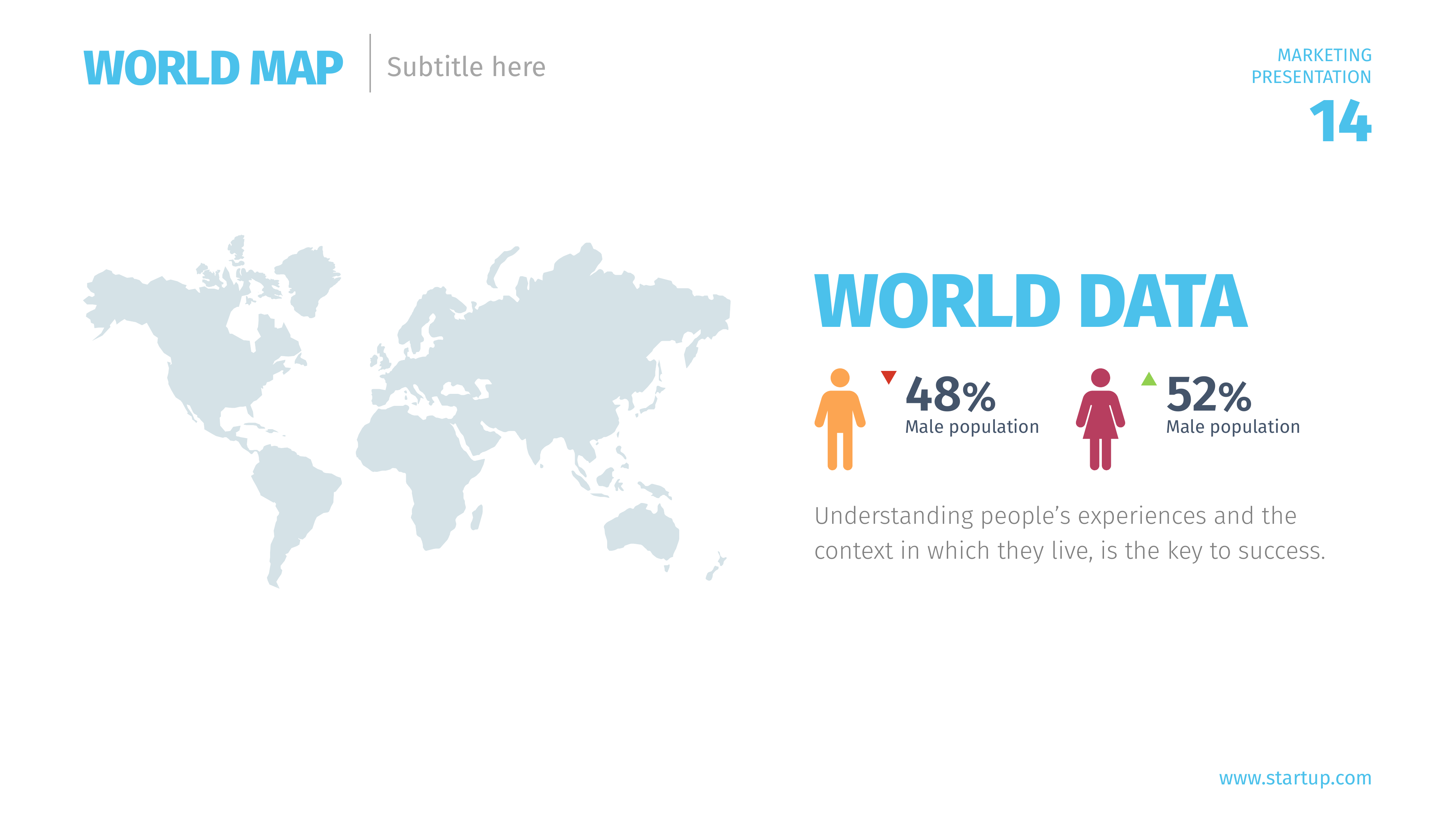

WORLD MAP
Subtitle here

WORLD DATA
48%
52%

Male population
Male population
Understanding people’s experiences and the context in which they live, is the key to success.